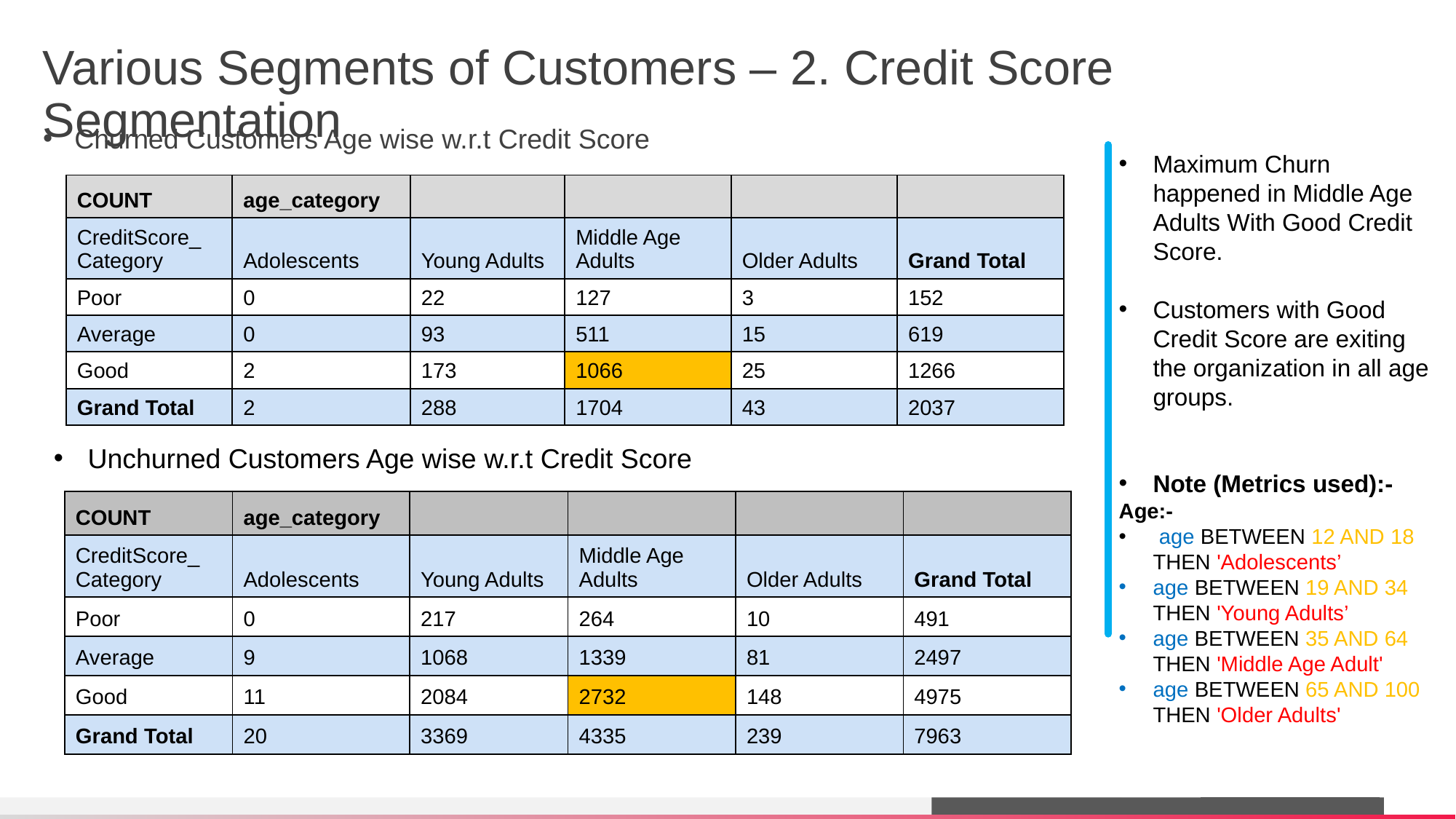

# Various Segments of Customers – 2. Credit Score Segmentation
Churned Customers Age wise w.r.t Credit Score

Maximum Churn happened in Middle Age Adults With Good Credit Score.

Customers with Good Credit Score are exiting the organization in all age groups.

Note (Metrics used):-
Age:-
 age BETWEEN 12 AND 18 THEN 'Adolescents’
age BETWEEN 19 AND 34 THEN 'Young Adults’
age BETWEEN 35 AND 64 THEN 'Middle Age Adult'
age BETWEEN 65 AND 100 THEN 'Older Adults'
| Count | age\_category |  |  |  |  |
| --- | --- | --- | --- | --- | --- |
| CreditScore\_ Category | Adolescents | Young Adults | Middle Age Adults | Older Adults | Grand Total |
| Poor | 0 | 22 | 127 | 3 | 152 |
| Average | 0 | 93 | 511 | 15 | 619 |
| Good | 2 | 173 | 1066 | 25 | 1266 |
| Grand Total | 2 | 288 | 1704 | 43 | 2037 |
Unchurned Customers Age wise w.r.t Credit Score

| COUNT | age\_category |  |  |  |  |
| --- | --- | --- | --- | --- | --- |
| CreditScore\_ Category | Adolescents | Young Adults | Middle Age Adults | Older Adults | Grand Total |
| Poor | 0 | 217 | 264 | 10 | 491 |
| Average | 9 | 1068 | 1339 | 81 | 2497 |
| Good | 11 | 2084 | 2732 | 148 | 4975 |
| Grand Total | 20 | 3369 | 4335 | 239 | 7963 |